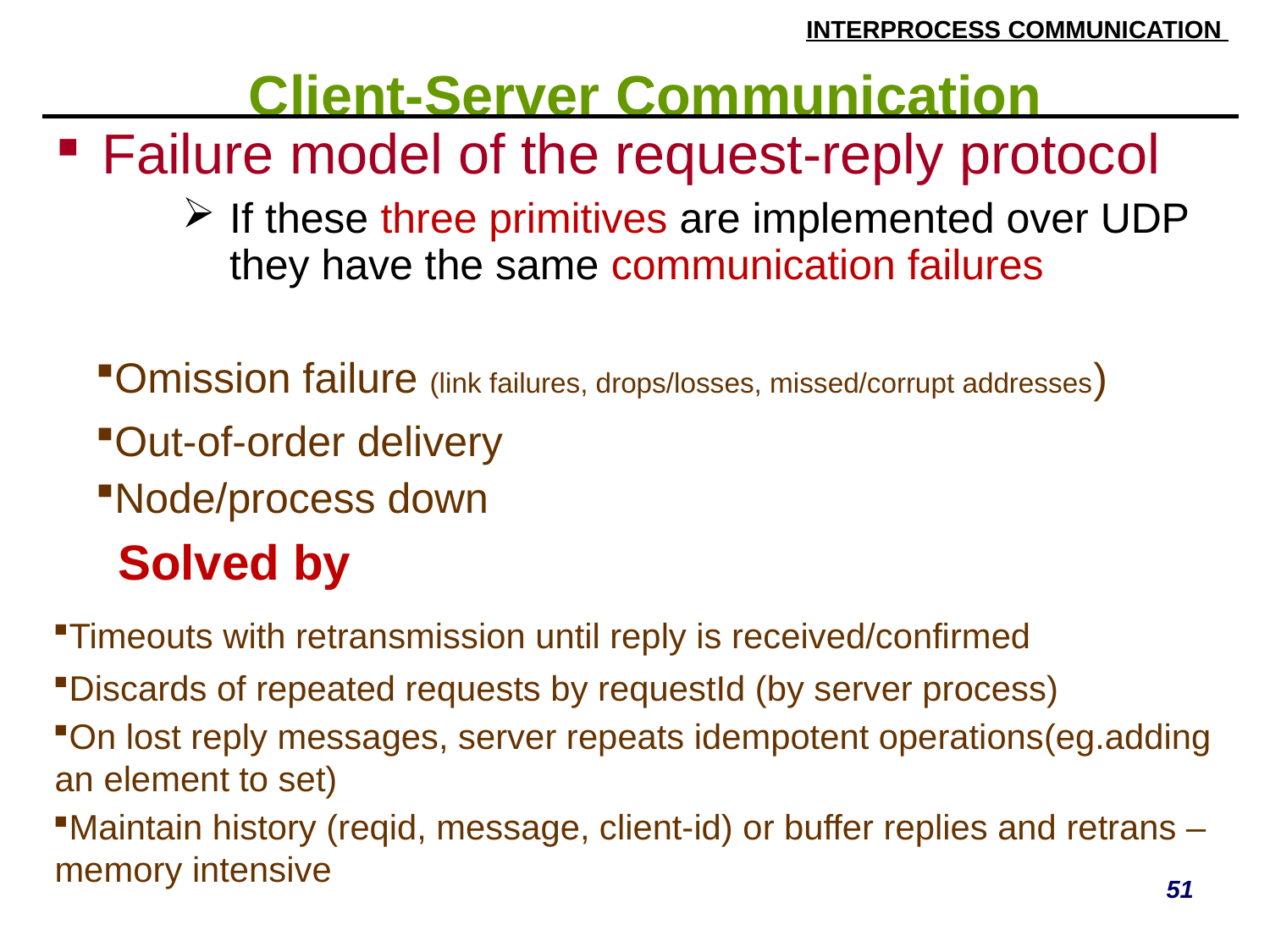

# Client-Server Communication
| Failure model of the request-reply protocol If these three primitives are implemented over UDP they have the same communication failures |
| --- |
Omission failure (link failures, drops/losses, missed/corrupt addresses)
Out-of-order delivery
Node/process down
Solved by
Timeouts with retransmission until reply is received/confirmed
Discards of repeated requests by requestId (by server process)
On lost reply messages, server repeats idempotent operations(eg.adding an element to set)
Maintain history (reqid, message, client-id) or buffer replies and retrans – memory intensive
51